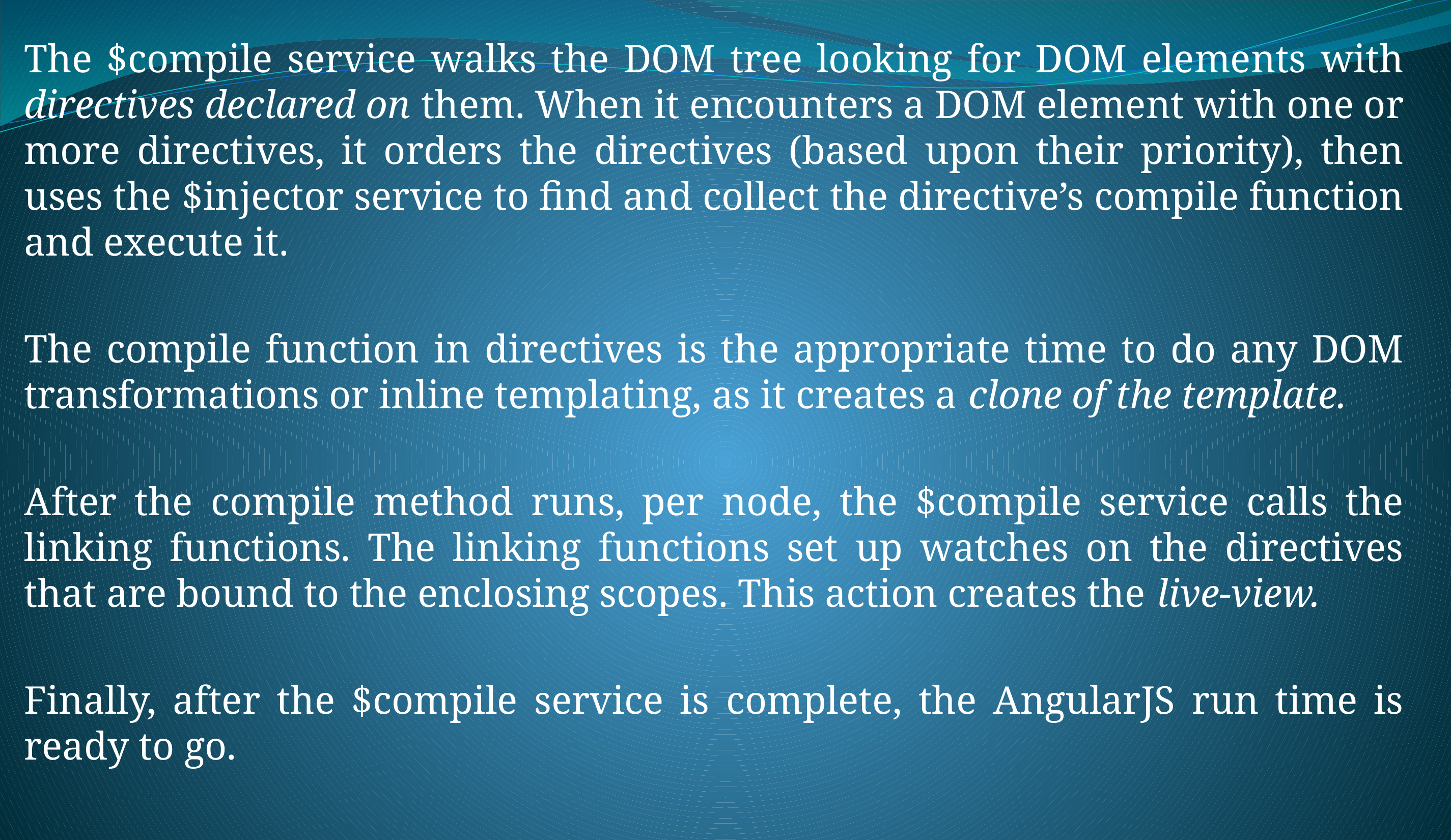

The $compile service walks the DOM tree looking for DOM elements with directives declared on them. When it encounters a DOM element with one or more directives, it orders the directives (based upon their priority), then uses the $injector service to find and collect the directive’s compile function and execute it.

The compile function in directives is the appropriate time to do any DOM transformations or inline templating, as it creates a clone of the template.

After the compile method runs, per node, the $compile service calls the linking functions. The linking functions set up watches on the directives that are bound to the enclosing scopes. This action creates the live-view.

Finally, after the $compile service is complete, the AngularJS run time is ready to go.